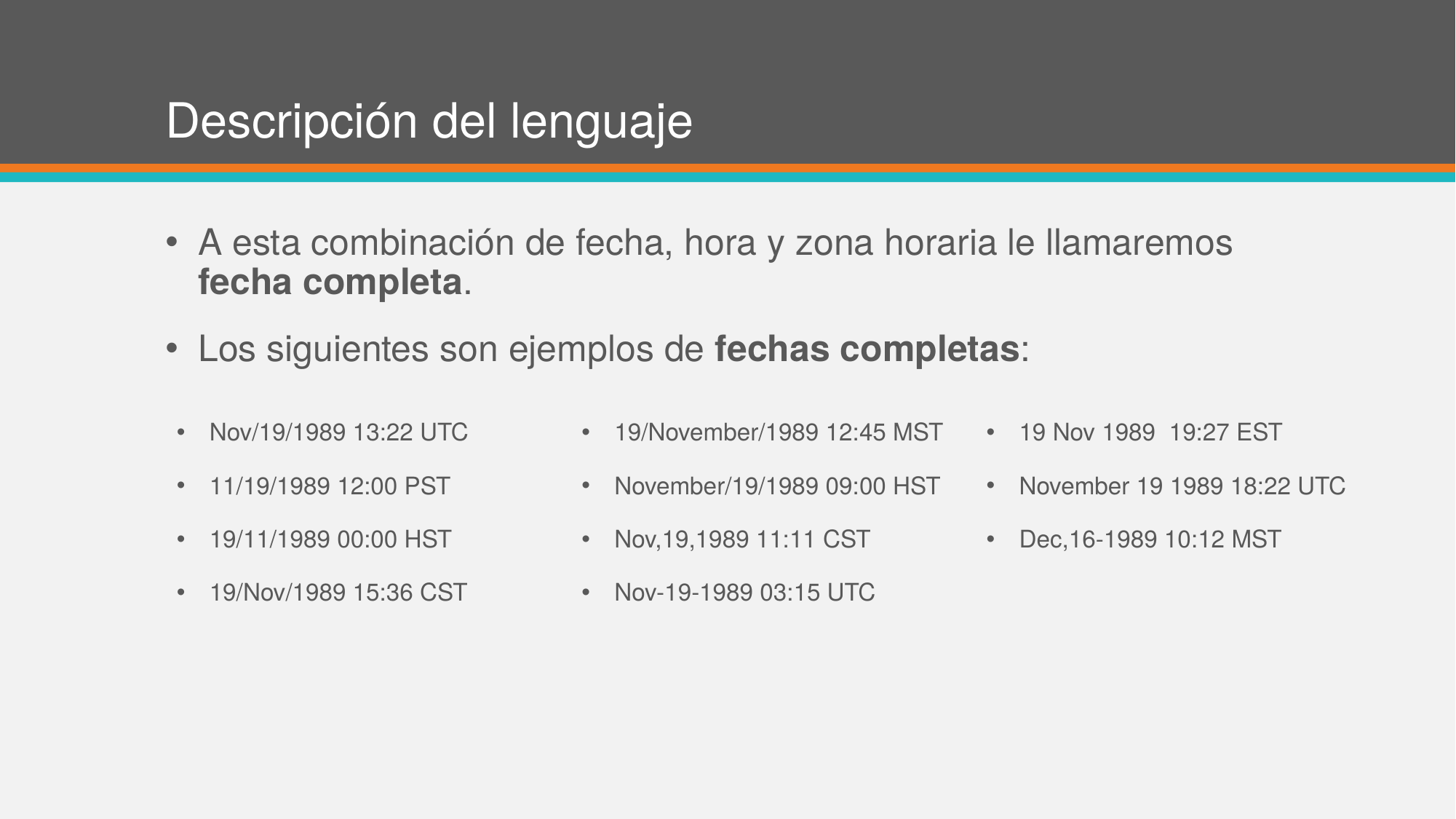

# Descripción del lenguaje
A esta combinación de fecha, hora y zona horaria le llamaremos fecha completa.
Los siguientes son ejemplos de fechas completas:

Nov/19/1989 13:22 UTC
11/19/1989 12:00 PST
19/11/1989 00:00 HST
19/Nov/1989 15:36 CST
19/November/1989 12:45 MST
November/19/1989 09:00 HST
Nov,19,1989 11:11 CST
Nov-19-1989 03:15 UTC
19 Nov 1989  19:27 EST
November 19 1989 18:22 UTC
Dec,16-1989 10:12 MST